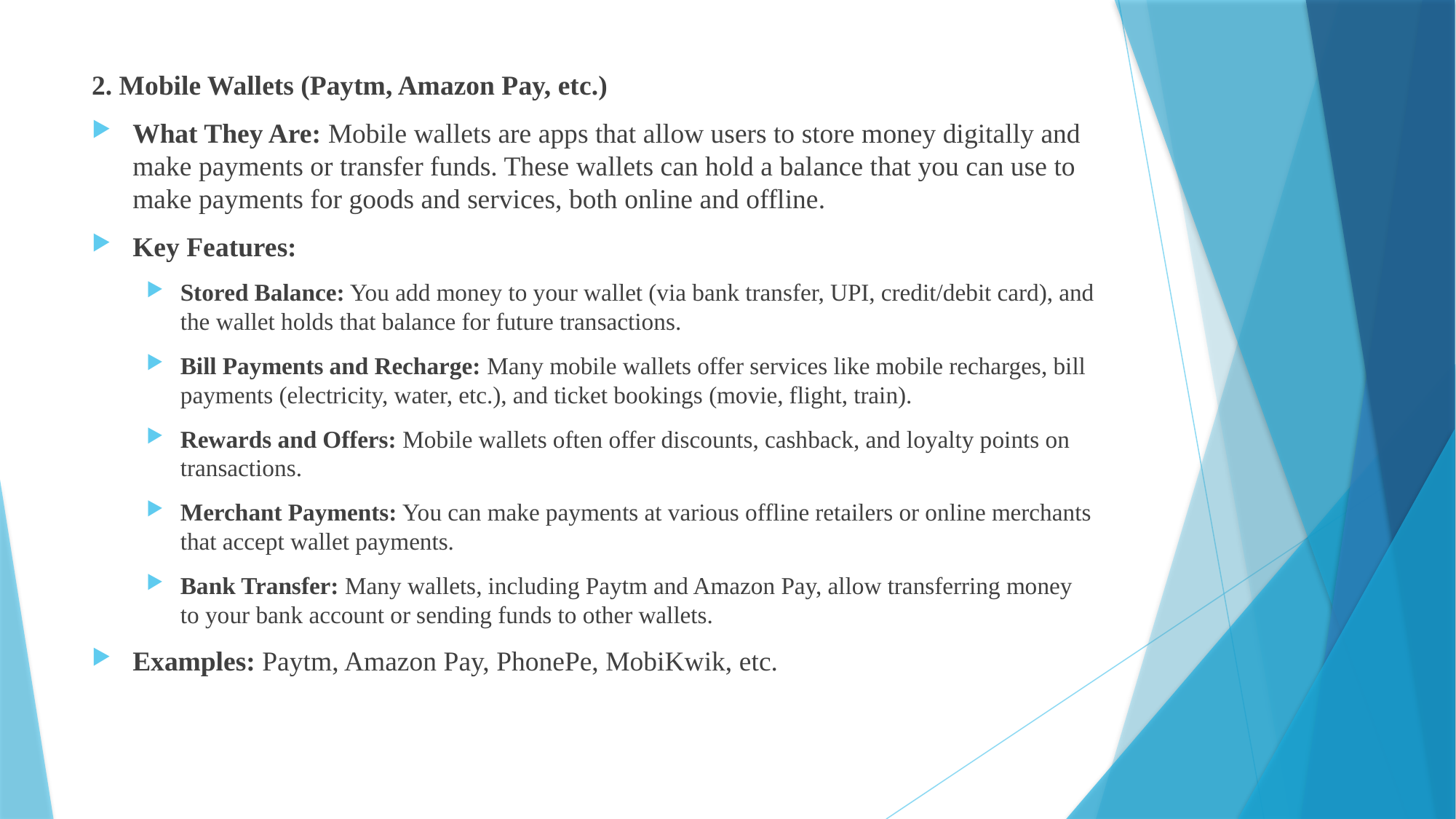

2. Mobile Wallets (Paytm, Amazon Pay, etc.)
What They Are: Mobile wallets are apps that allow users to store money digitally and make payments or transfer funds. These wallets can hold a balance that you can use to make payments for goods and services, both online and offline.
Key Features:
Stored Balance: You add money to your wallet (via bank transfer, UPI, credit/debit card), and the wallet holds that balance for future transactions.
Bill Payments and Recharge: Many mobile wallets offer services like mobile recharges, bill payments (electricity, water, etc.), and ticket bookings (movie, flight, train).
Rewards and Offers: Mobile wallets often offer discounts, cashback, and loyalty points on transactions.
Merchant Payments: You can make payments at various offline retailers or online merchants that accept wallet payments.
Bank Transfer: Many wallets, including Paytm and Amazon Pay, allow transferring money to your bank account or sending funds to other wallets.
Examples: Paytm, Amazon Pay, PhonePe, MobiKwik, etc.